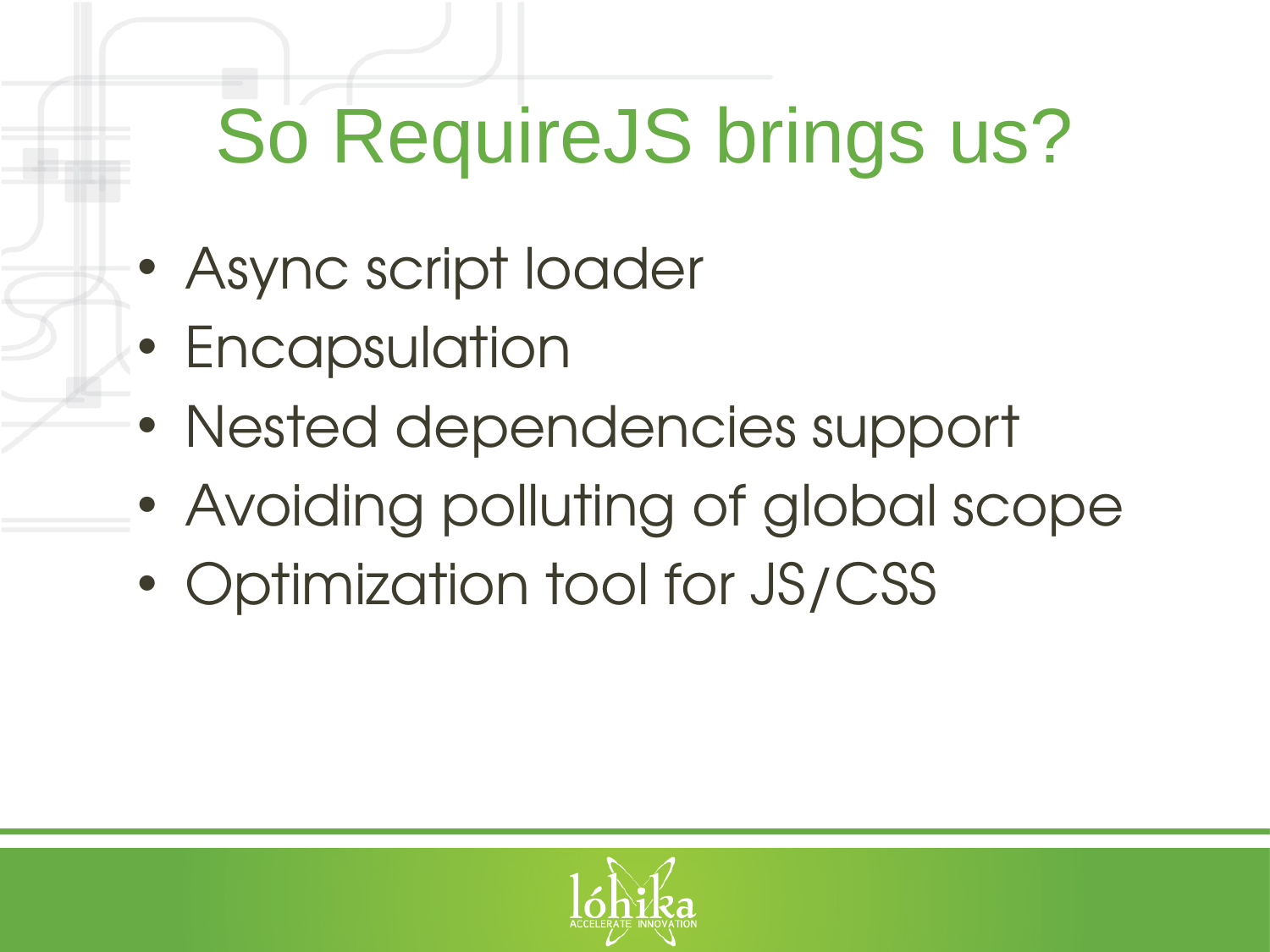

# So RequireJS brings us?
Async script loader
Encapsulation
Nested dependencies support
Avoiding polluting of global scope
Optimization tool for JS/CSS